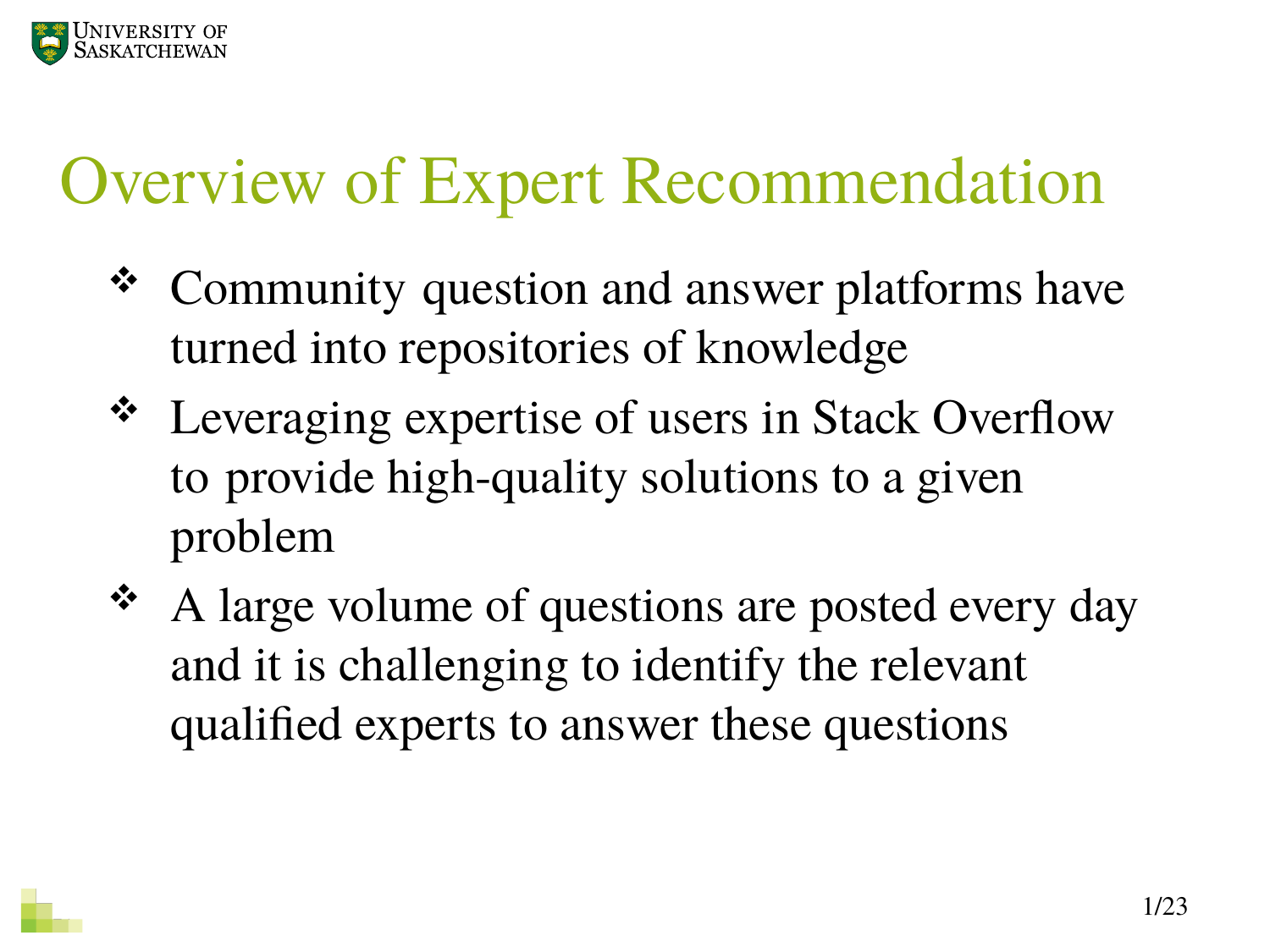

Overview of Expert Recommendation
Community question and answer platforms have turned into repositories of knowledge
Leveraging expertise of users in Stack Overflow to provide high-quality solutions to a given problem
A large volume of questions are posted every day and it is challenging to identify the relevant qualified experts to answer these questions

1/23